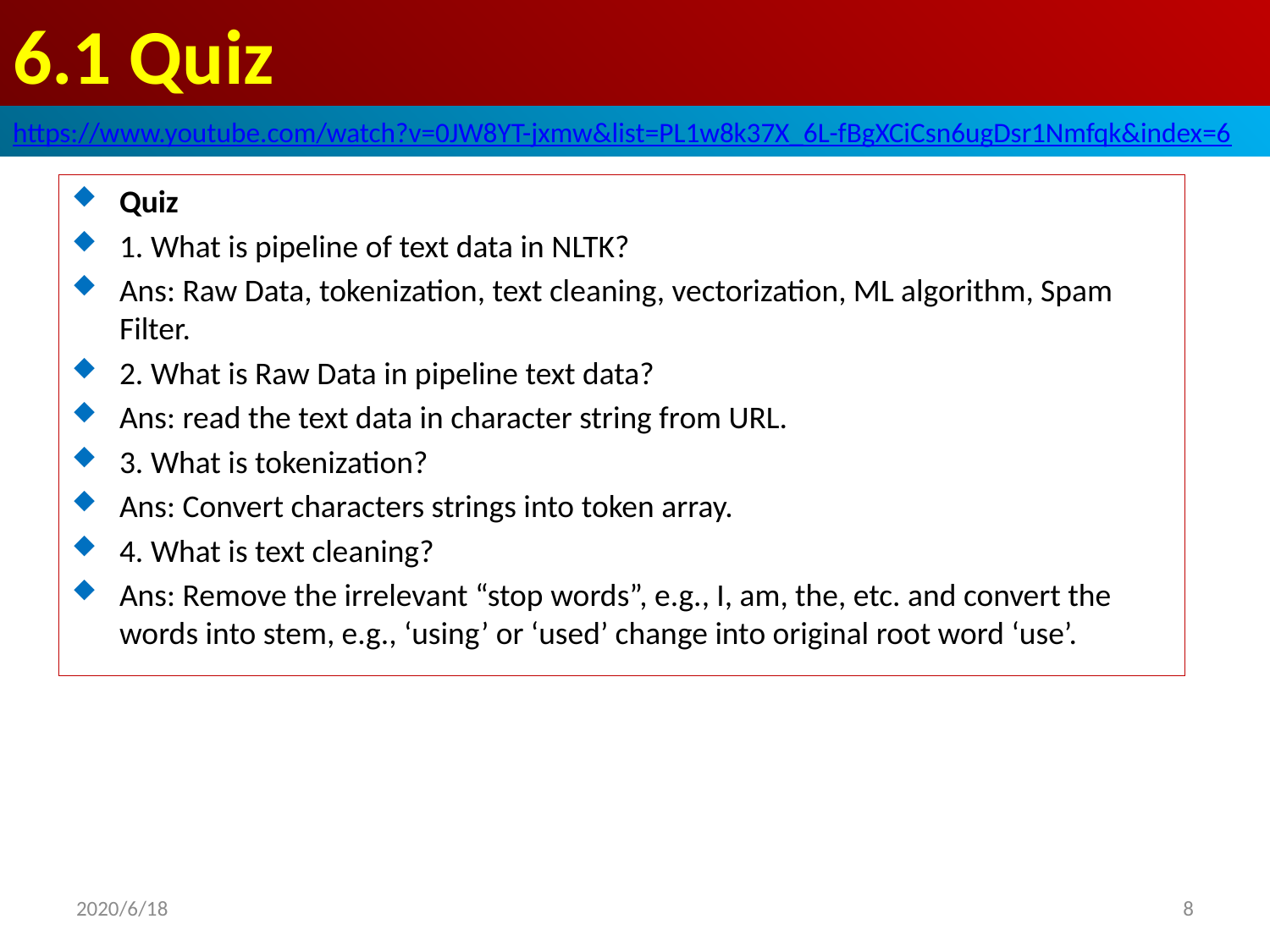

# 6.1 Quiz
https://www.youtube.com/watch?v=0JW8YT-jxmw&list=PL1w8k37X_6L-fBgXCiCsn6ugDsr1Nmfqk&index=6
Quiz
1. What is pipeline of text data in NLTK?
Ans: Raw Data, tokenization, text cleaning, vectorization, ML algorithm, Spam Filter.
2. What is Raw Data in pipeline text data?
Ans: read the text data in character string from URL.
3. What is tokenization?
Ans: Convert characters strings into token array.
4. What is text cleaning?
Ans: Remove the irrelevant “stop words”, e.g., I, am, the, etc. and convert the words into stem, e.g., ‘using’ or ‘used’ change into original root word ‘use’.
2020/6/18
8